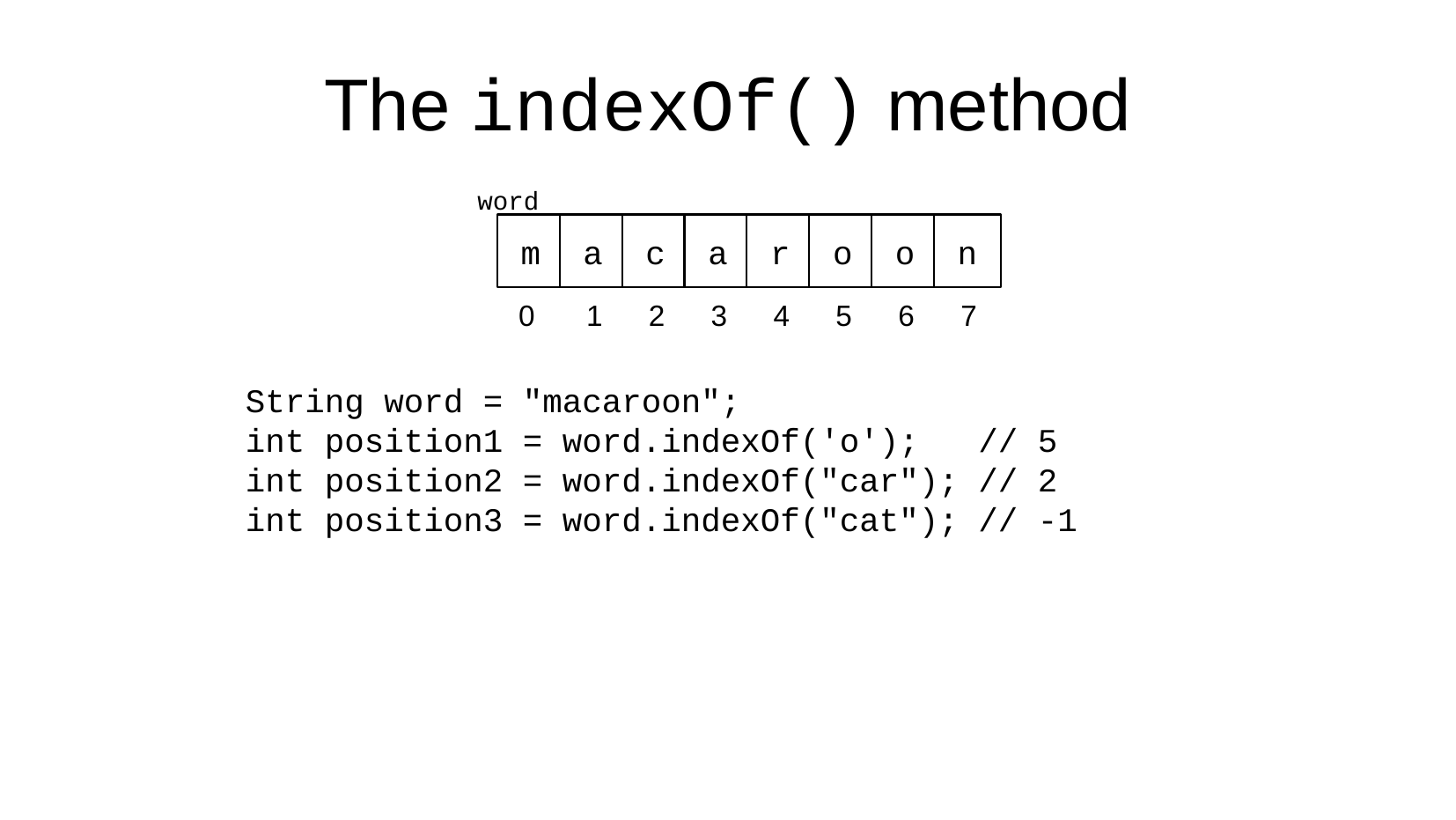

The indexOf() method
word
m
a
c
a
r
o
o
n
0
1
2
3
4
5
6
7
String word = "macaroon";
int position1 = word.indexOf('o');   // 5
int position2 = word.indexOf("car"); // 2
int position3 = word.indexOf("cat"); // -1